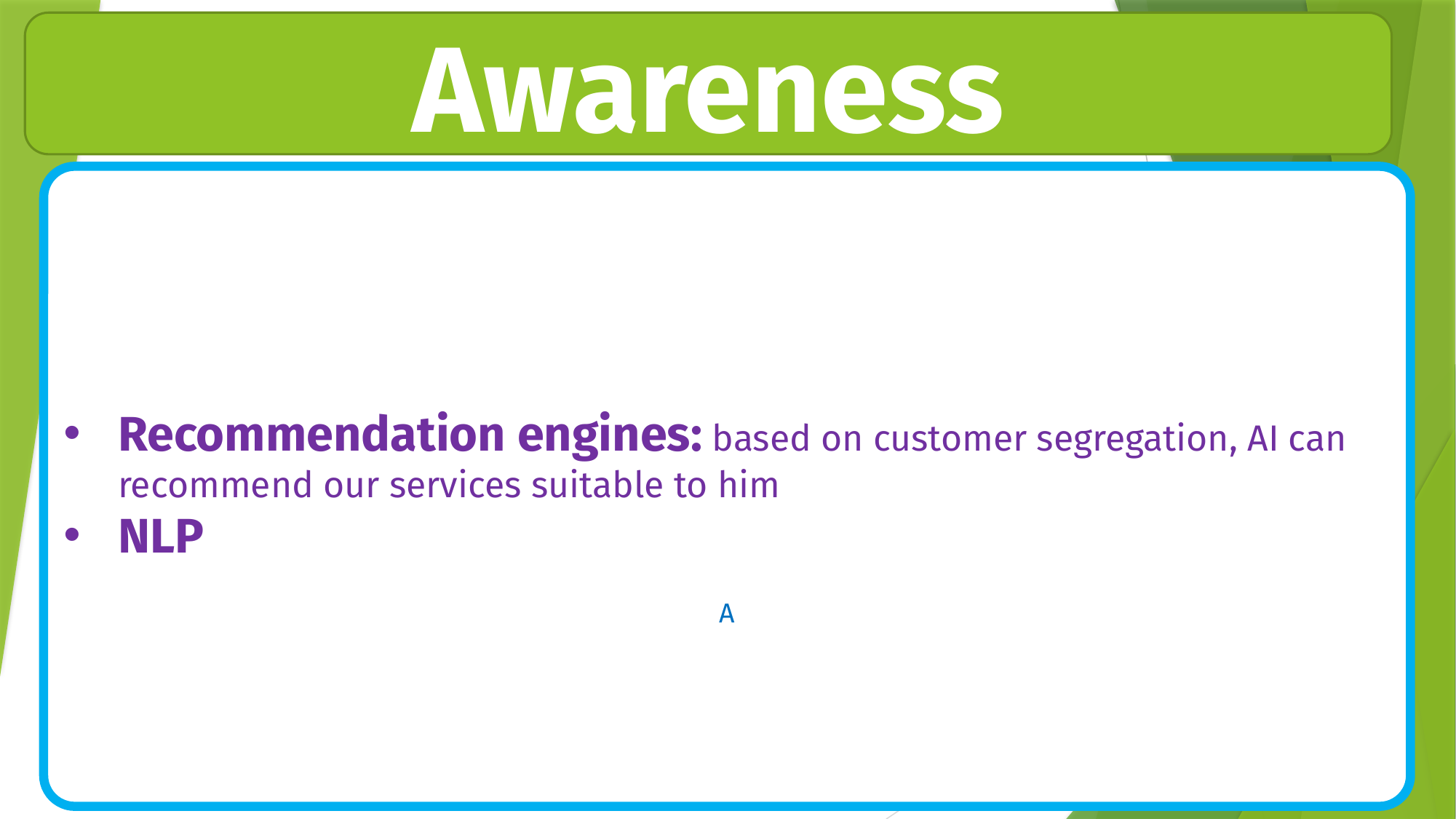

Awareness

Recommendation engines: based on customer segregation, AI can recommend our services suitable to him
NLP

A